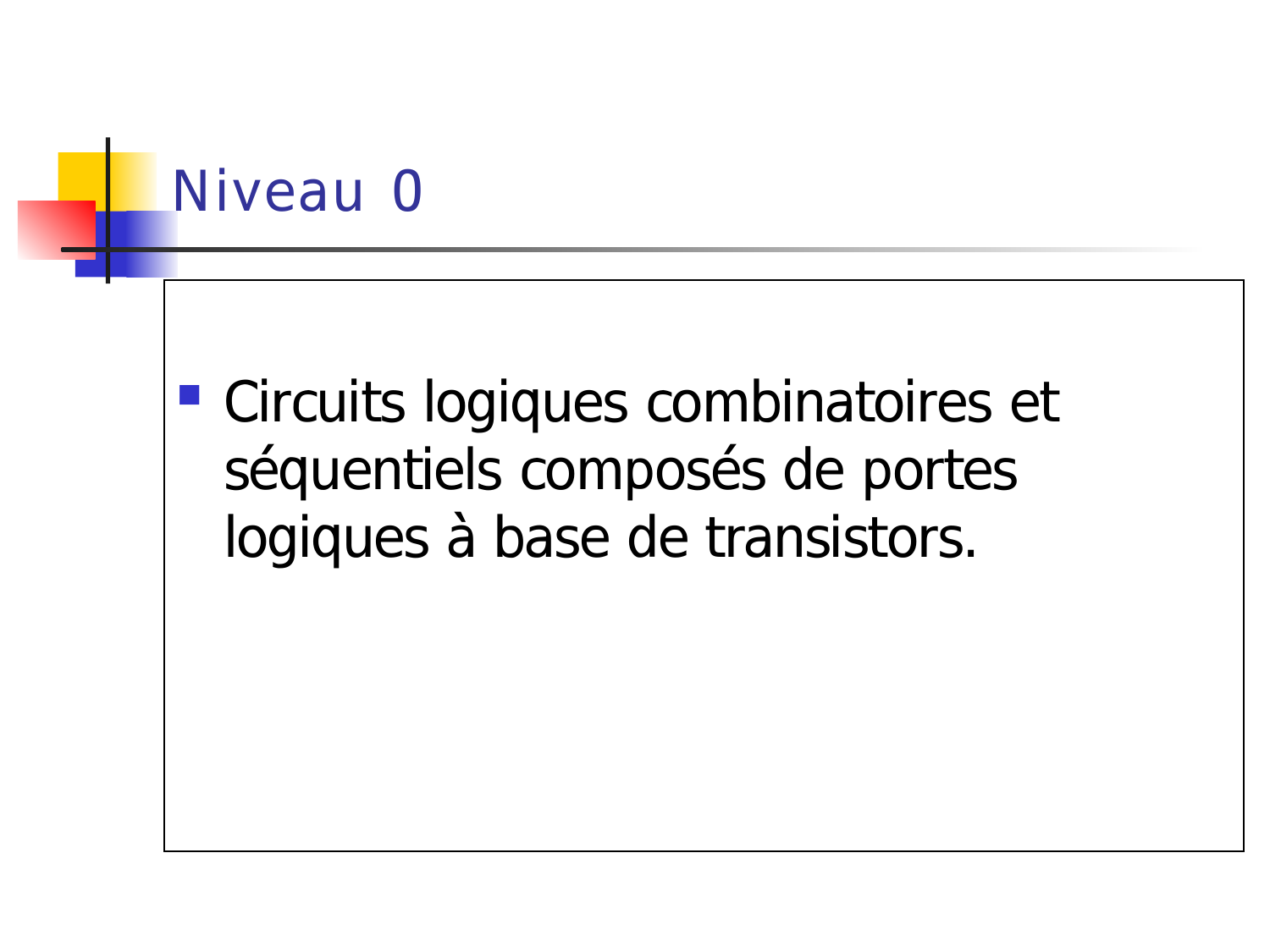

# Niveau 0

Circuits logiques combinatoires et séquentiels composés de portes logiques à base de transistors.